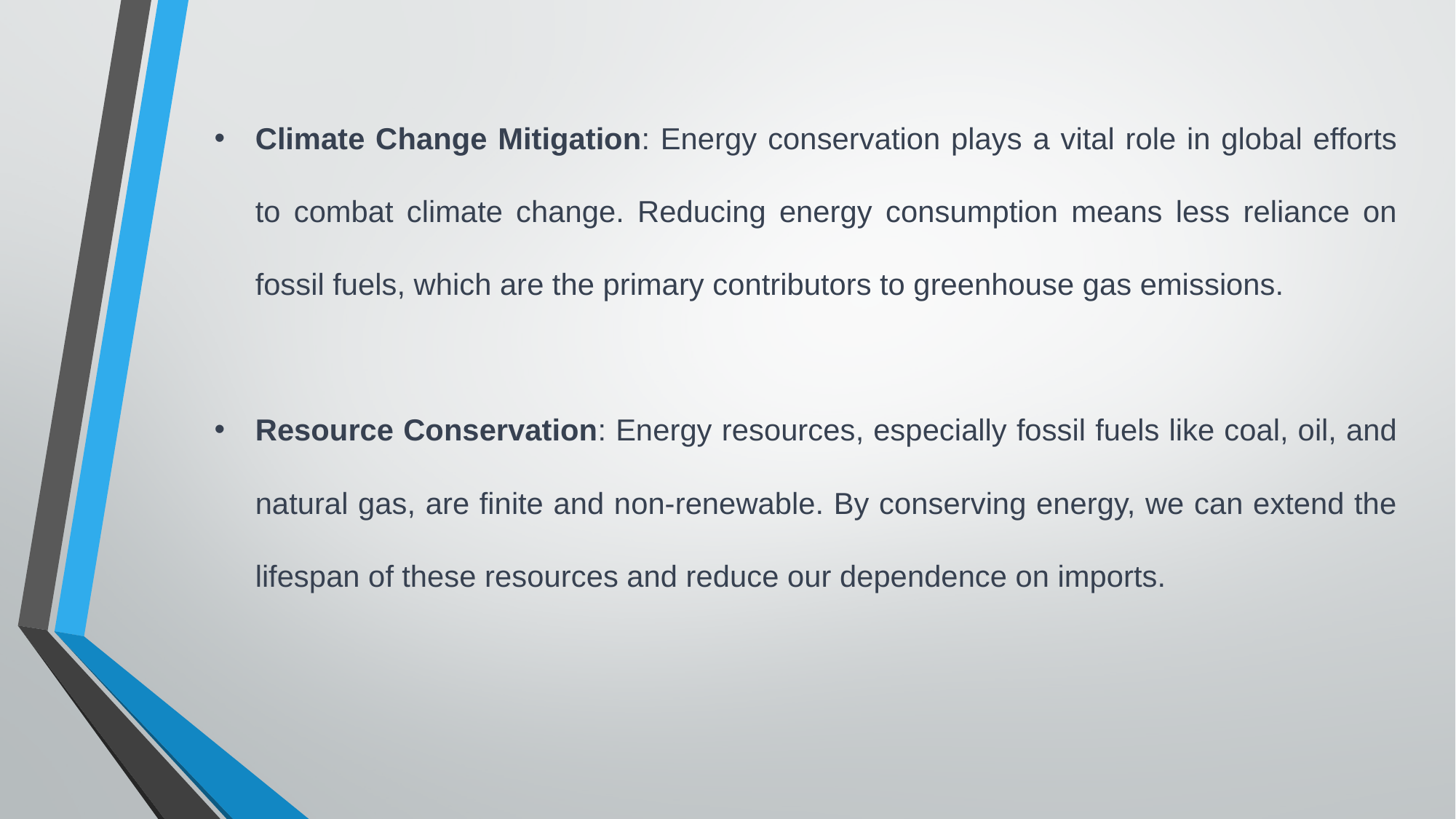

Climate Change Mitigation: Energy conservation plays a vital role in global efforts to combat climate change. Reducing energy consumption means less reliance on fossil fuels, which are the primary contributors to greenhouse gas emissions.

Resource Conservation: Energy resources, especially fossil fuels like coal, oil, and natural gas, are finite and non-renewable. By conserving energy, we can extend the lifespan of these resources and reduce our dependence on imports.